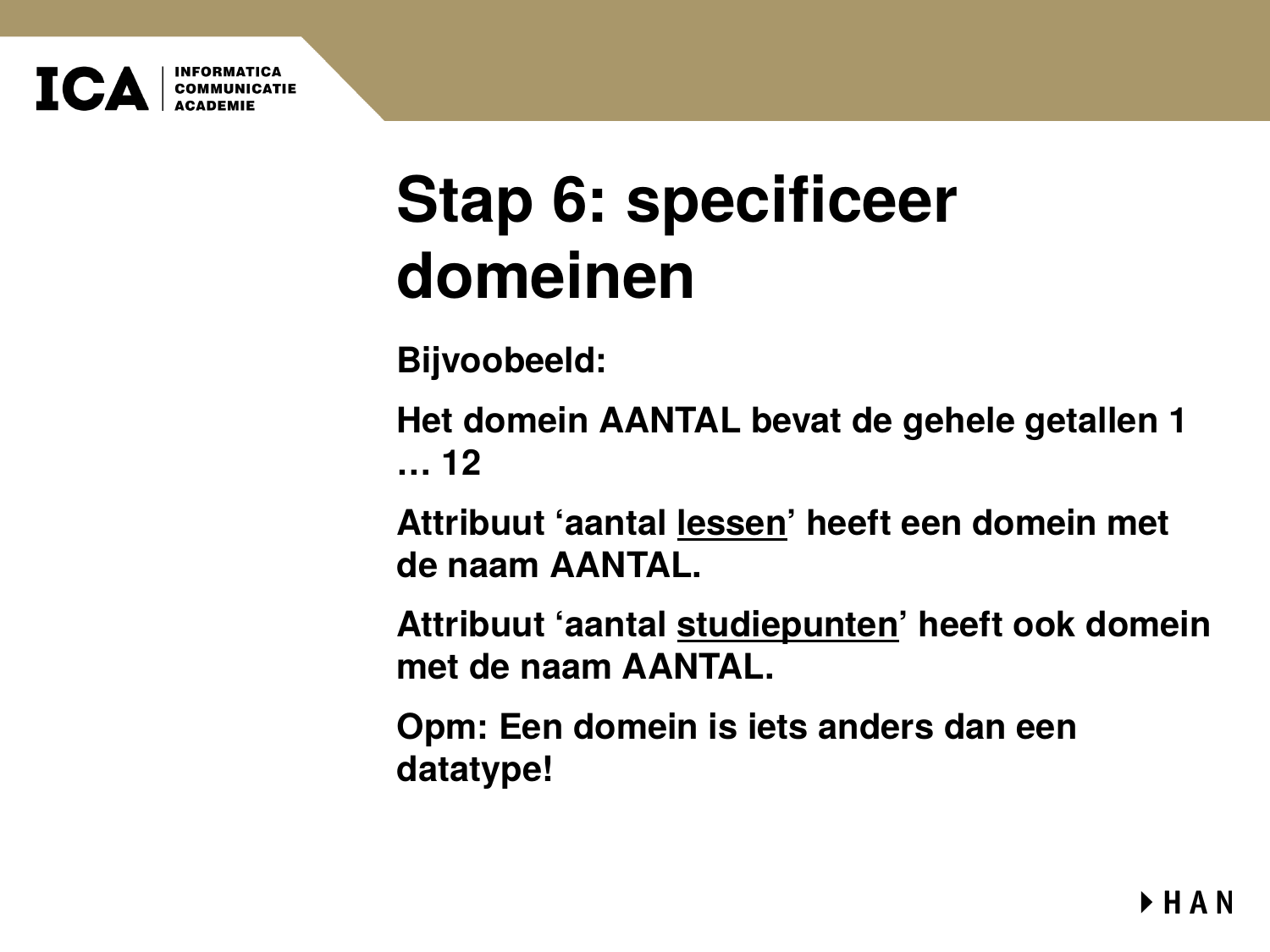

# Stap 6: specificeer domeinen

Bijvoobeeld:
Het domein AANTAL bevat de gehele getallen 1 … 12
Attribuut ‘aantal lessen’ heeft een domein met de naam AANTAL.
Attribuut ‘aantal studiepunten’ heeft ook domein met de naam AANTAL.
Opm: Een domein is iets anders dan een datatype!